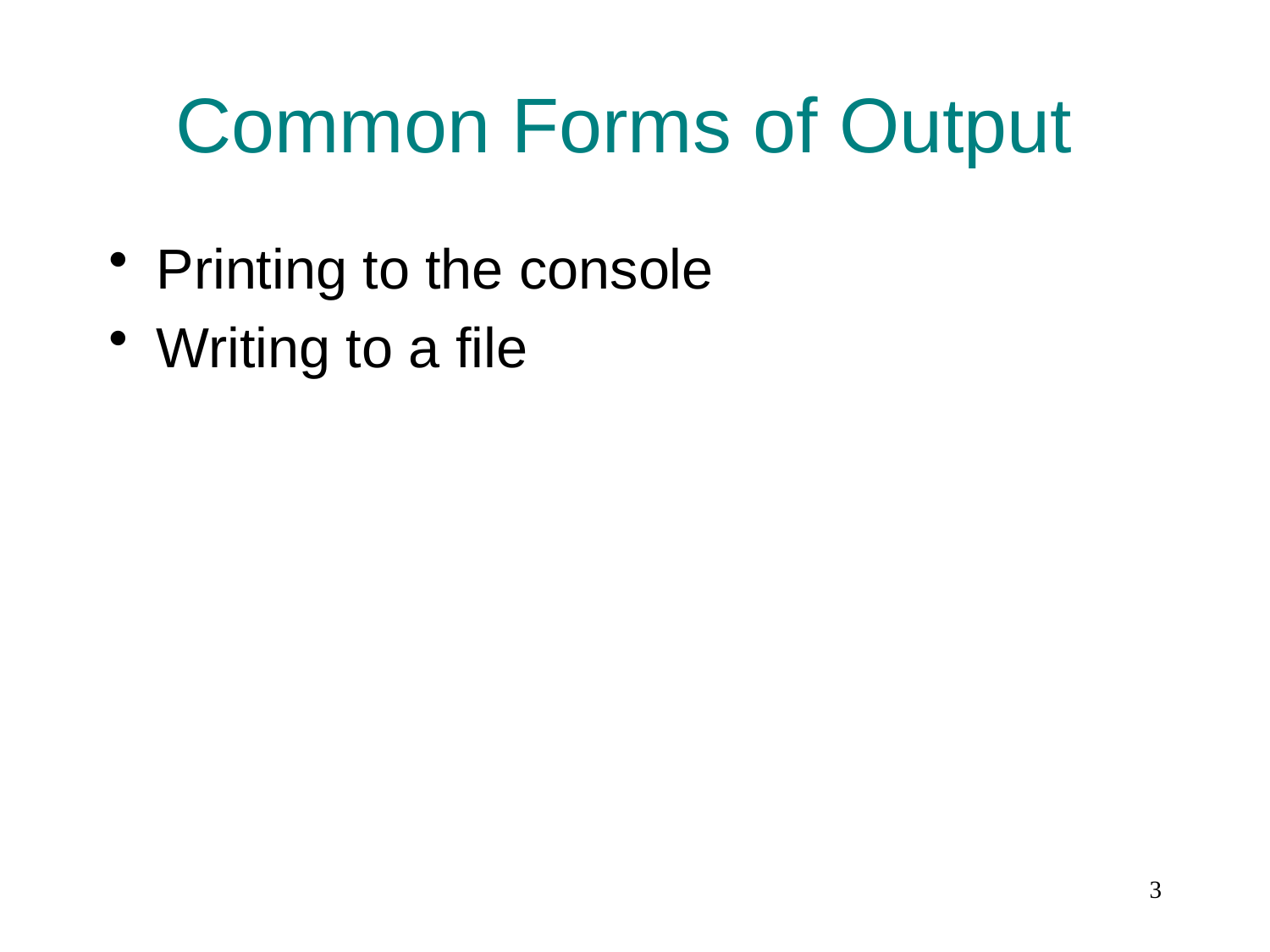

# Common Forms of Output
Printing to the console
Writing to a file
3